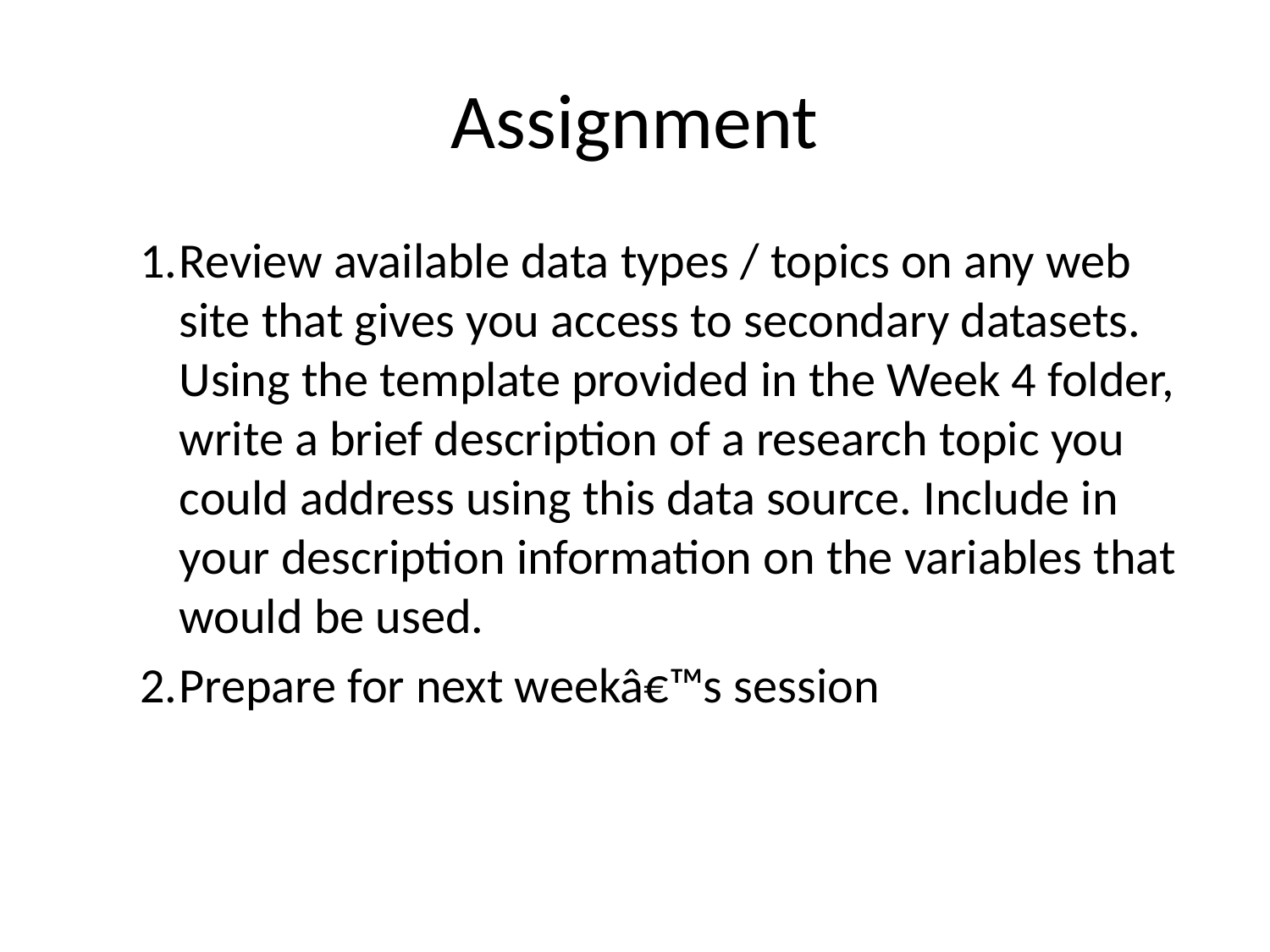

# Assignment
Review available data types / topics on any web site that gives you access to secondary datasets. Using the template provided in the Week 4 folder, write a brief description of a research topic you could address using this data source. Include in your description information on the variables that would be used.
Prepare for next weekâ€™s session